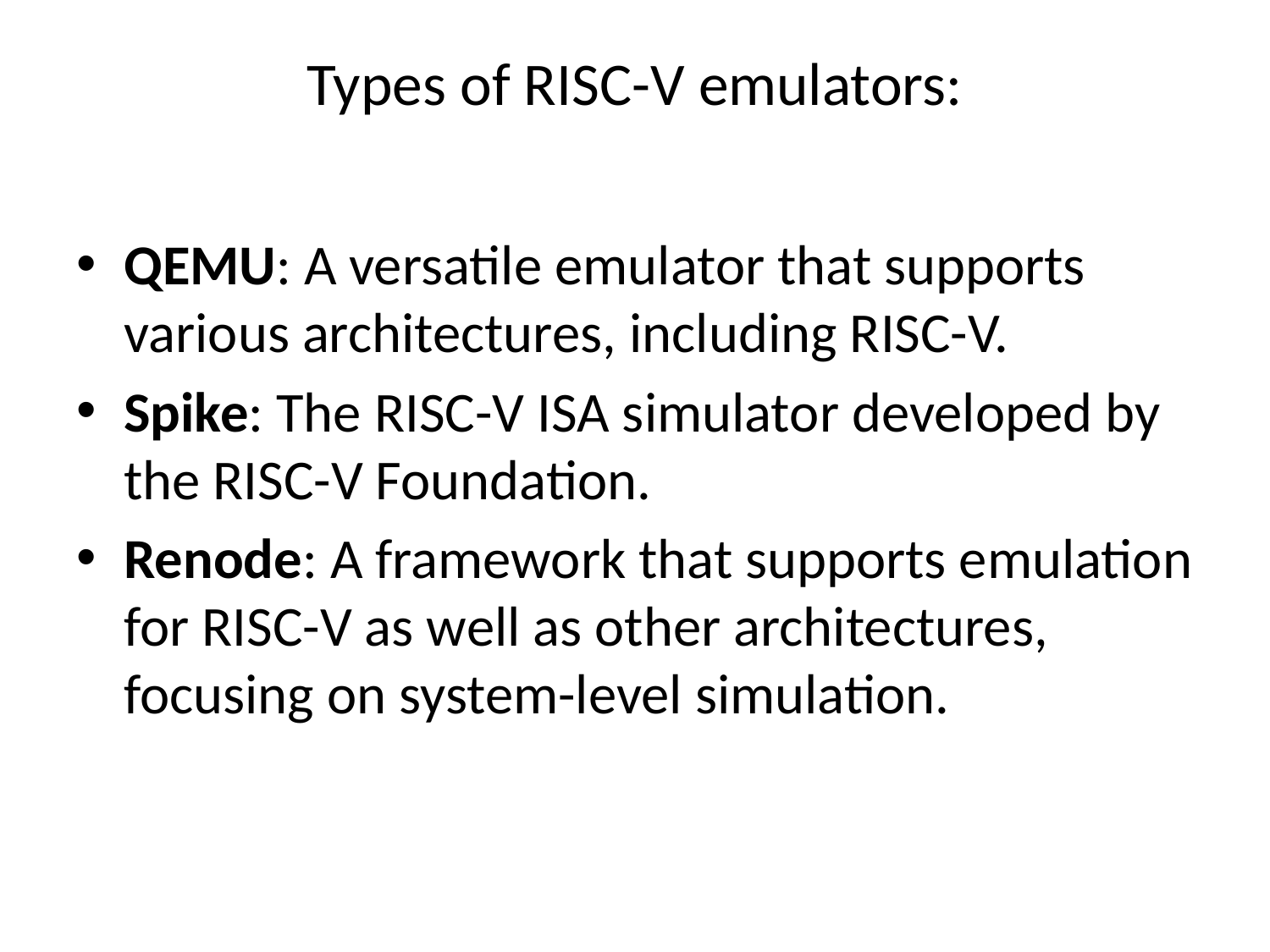

# Types of RISC-V emulators:
QEMU: A versatile emulator that supports various architectures, including RISC-V.
Spike: The RISC-V ISA simulator developed by the RISC-V Foundation.
Renode: A framework that supports emulation for RISC-V as well as other architectures, focusing on system-level simulation.